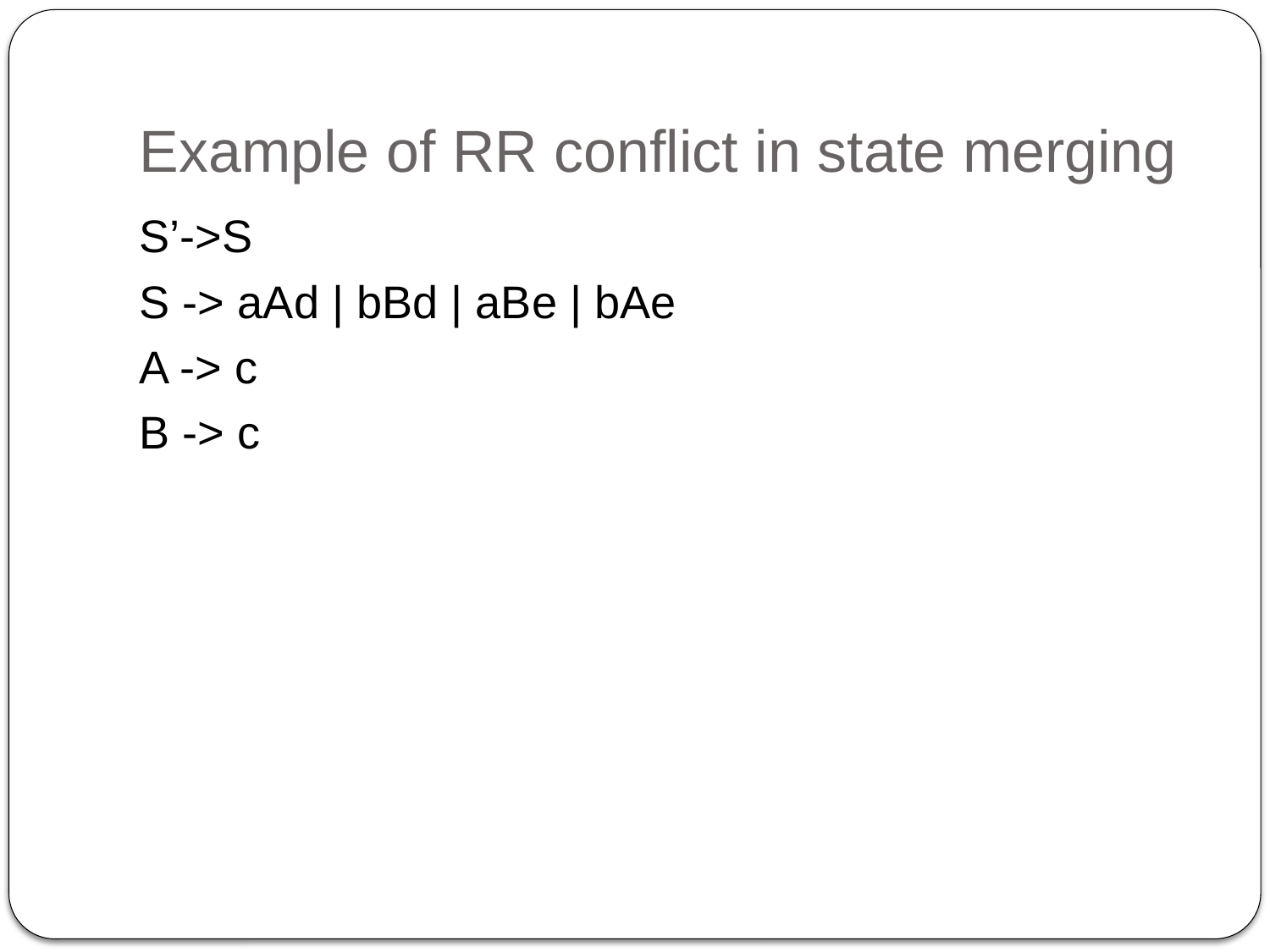

# Example of RR conflict in state merging
S’->S
S -> aAd | bBd | aBe | bAe
A -> c
B -> c